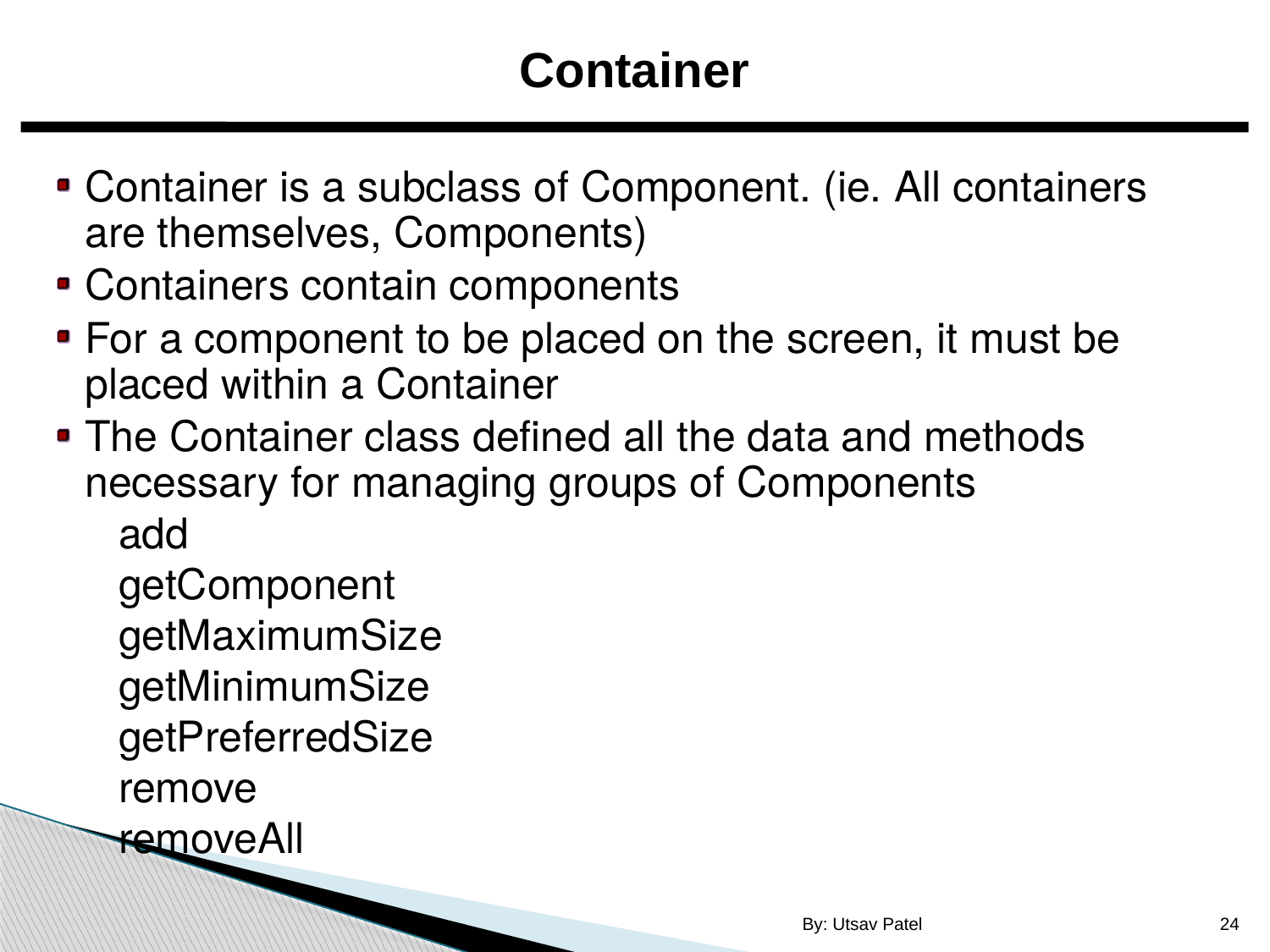

Container

Container is a subclass of Component. (ie. All containers are themselves, Components)
Containers contain components
For a component to be placed on the screen, it must be placed within a Container
The Container class defined all the data and methods necessary for managing groups of Components
add
getComponent
getMaximumSize
getMinimumSize
getPreferredSize
remove
removeAll

By: Utsav Patel
24